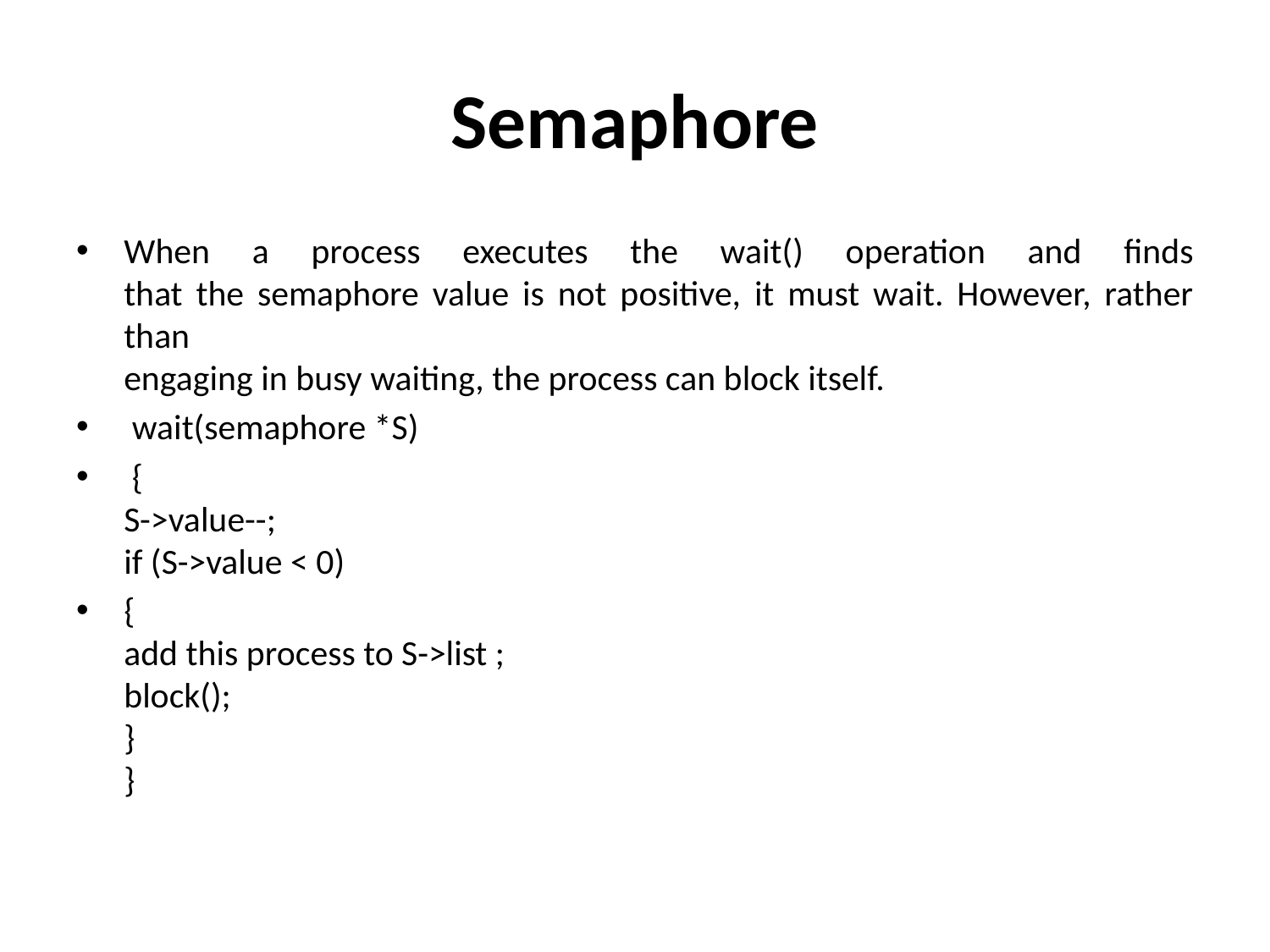

# Semaphore
When a process executes the wait() operation and finds
that the semaphore value is not positive, it must wait. However, rather than
engaging in busy waiting, the process can block itself.
 wait(semaphore *S)
 {
S->value--;
if (S->value < 0)
{
add this process to S->list ;
block();
}
}